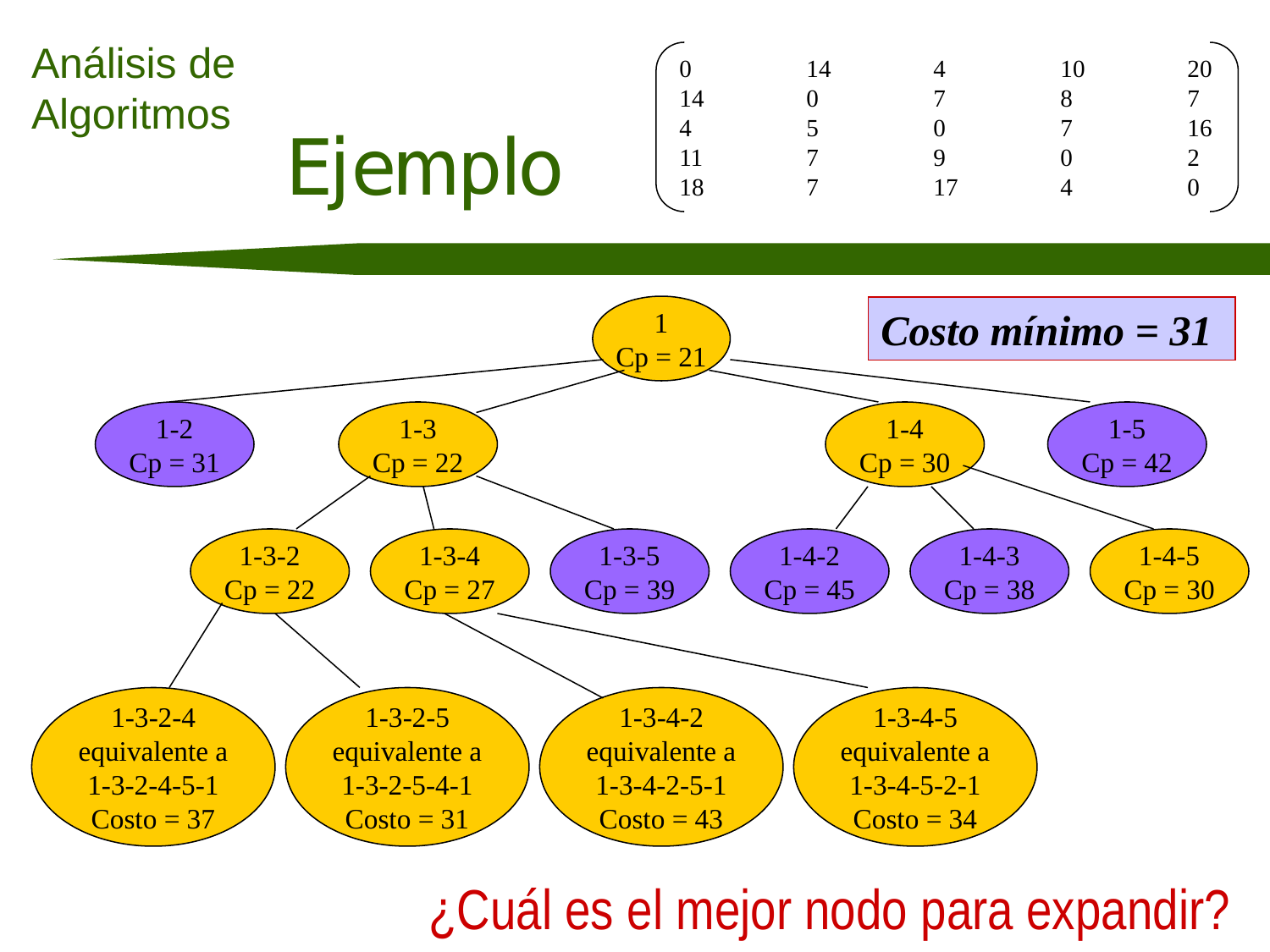

0	14	4	10	20
14	0	7	8	7
4	5	0	7	16
11	7	9	0	2
18	7	17	4	0

# Ejemplo

1
Cp = 21
Costo mínimo = 31

1-2
Cp = 31
1-3
Cp = 22
1-4
Cp = 30
1-5
Cp = 42

1-4-5
Cp = 30

1-4-2
Cp = 45

1-4-3
Cp = 38
1-3-2
Cp = 22
1-3-4
Cp = 27
1-3-5
Cp = 39

1-3-2-4
equivalente a
1-3-2-4-5-1
Costo = 37
1-3-2-5
equivalente a
1-3-2-5-4-1
Costo = 31
1-3-4-2
equivalente a
1-3-4-2-5-1
Costo = 43
1-3-4-5
equivalente a
1-3-4-5-2-1
Costo = 34
¿Cuál es el mejor nodo para expandir?